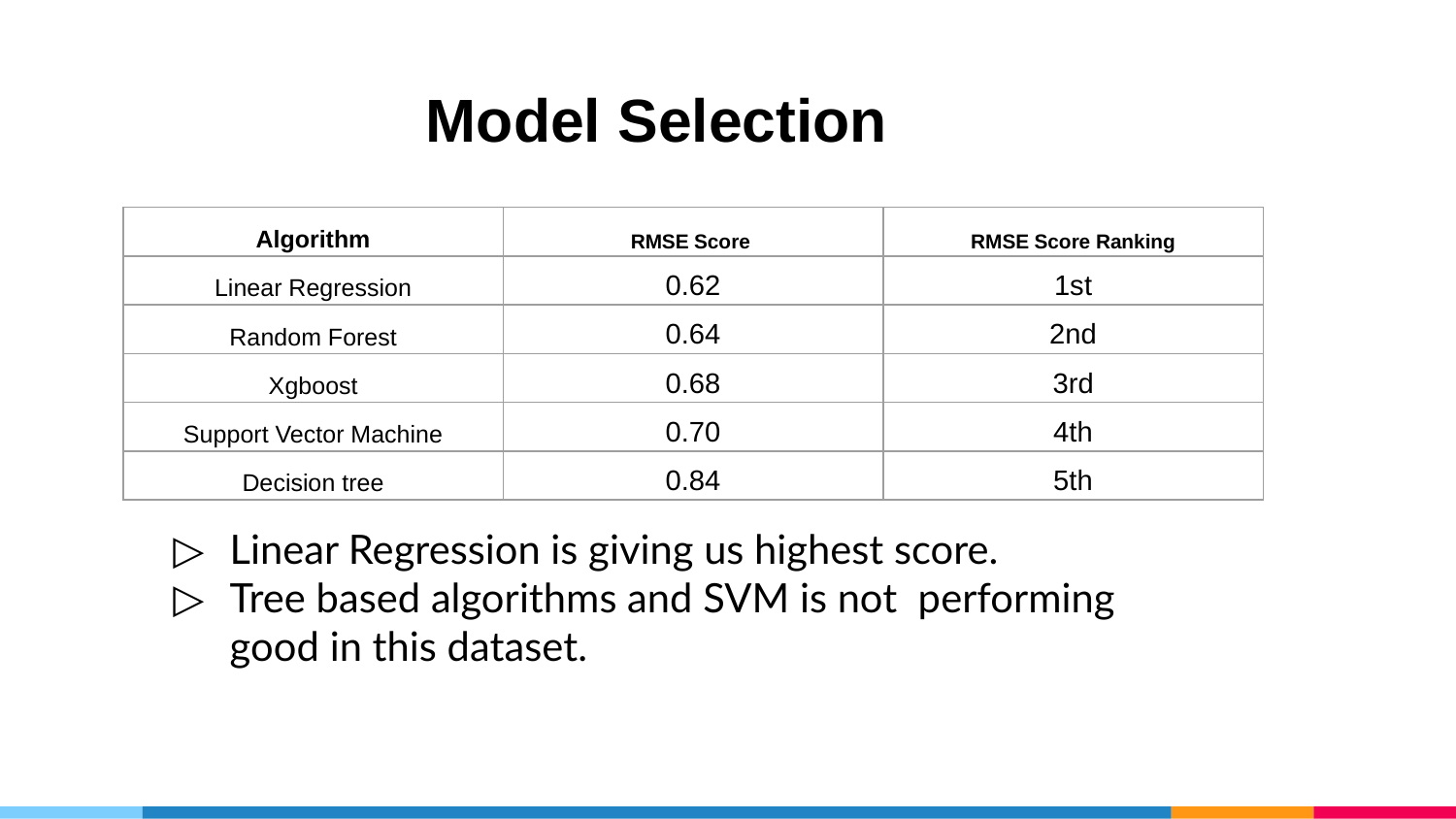

# Model Selection
| Algorithm | RMSE Score | RMSE Score Ranking |
| --- | --- | --- |
| Linear Regression | 0.62 | 1st |
| Random Forest | 0.64 | 2nd |
| Xgboost | 0.68 | 3rd |
| Support Vector Machine | 0.70 | 4th |
| Decision tree | 0.84 | 5th |

Linear Regression is giving us highest score.
Tree based algorithms and SVM is not  performing good in this dataset.